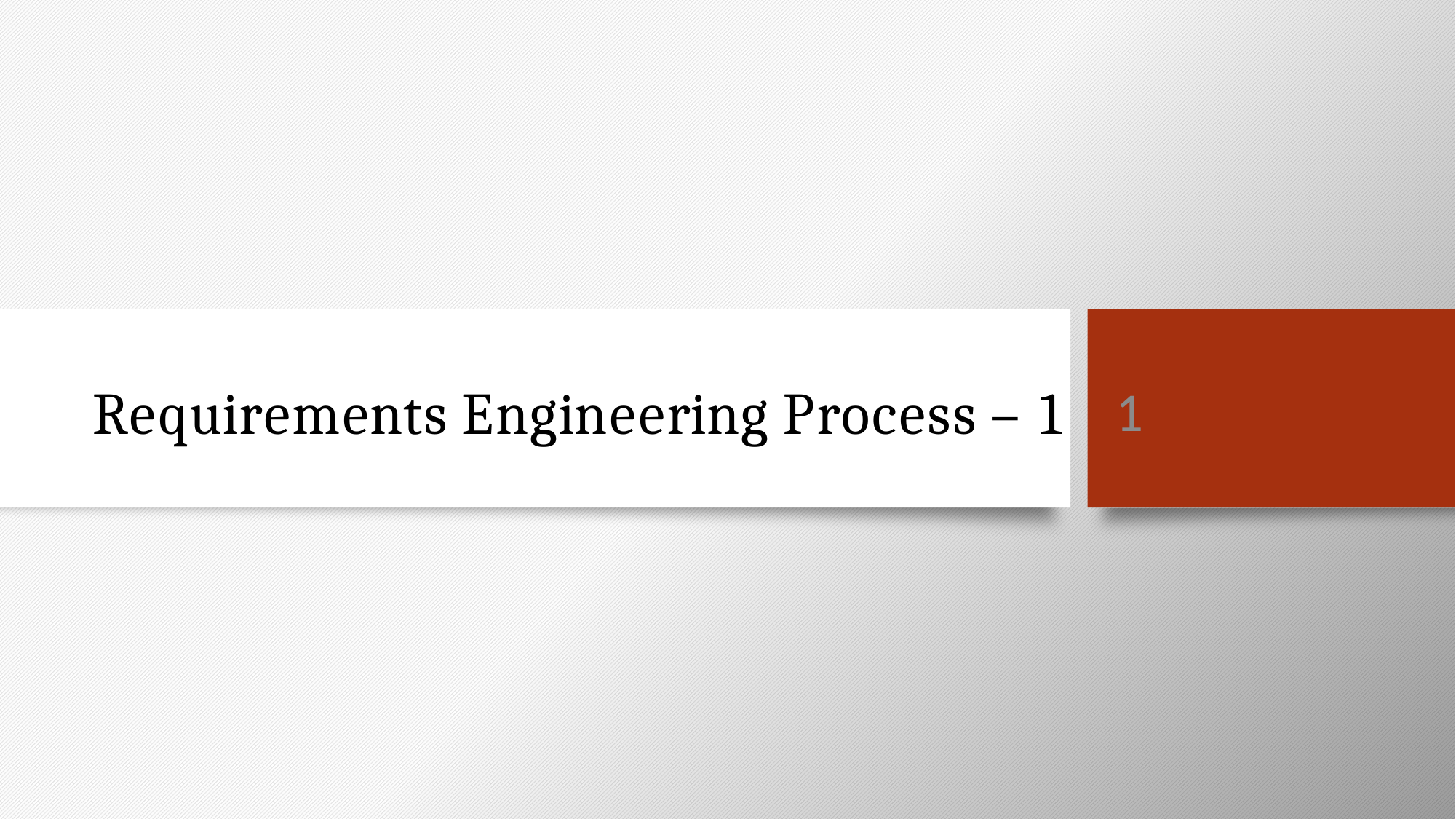

# Requirements Engineering Process – 1
1